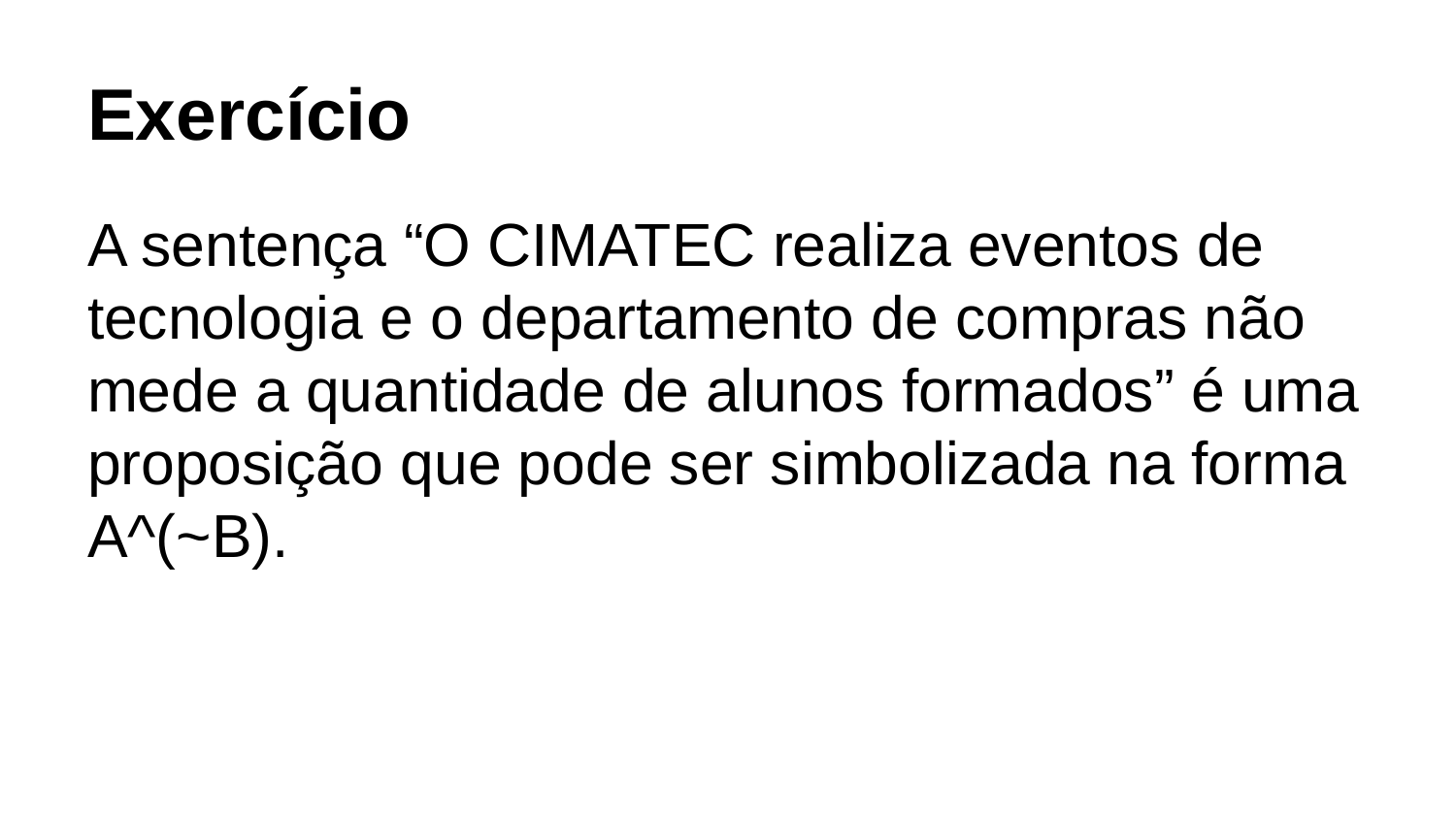

# Exercício
A sentença “O CIMATEC realiza eventos de tecnologia e o departamento de compras não mede a quantidade de alunos formados” é uma proposição que pode ser simbolizada na forma A^(~B).